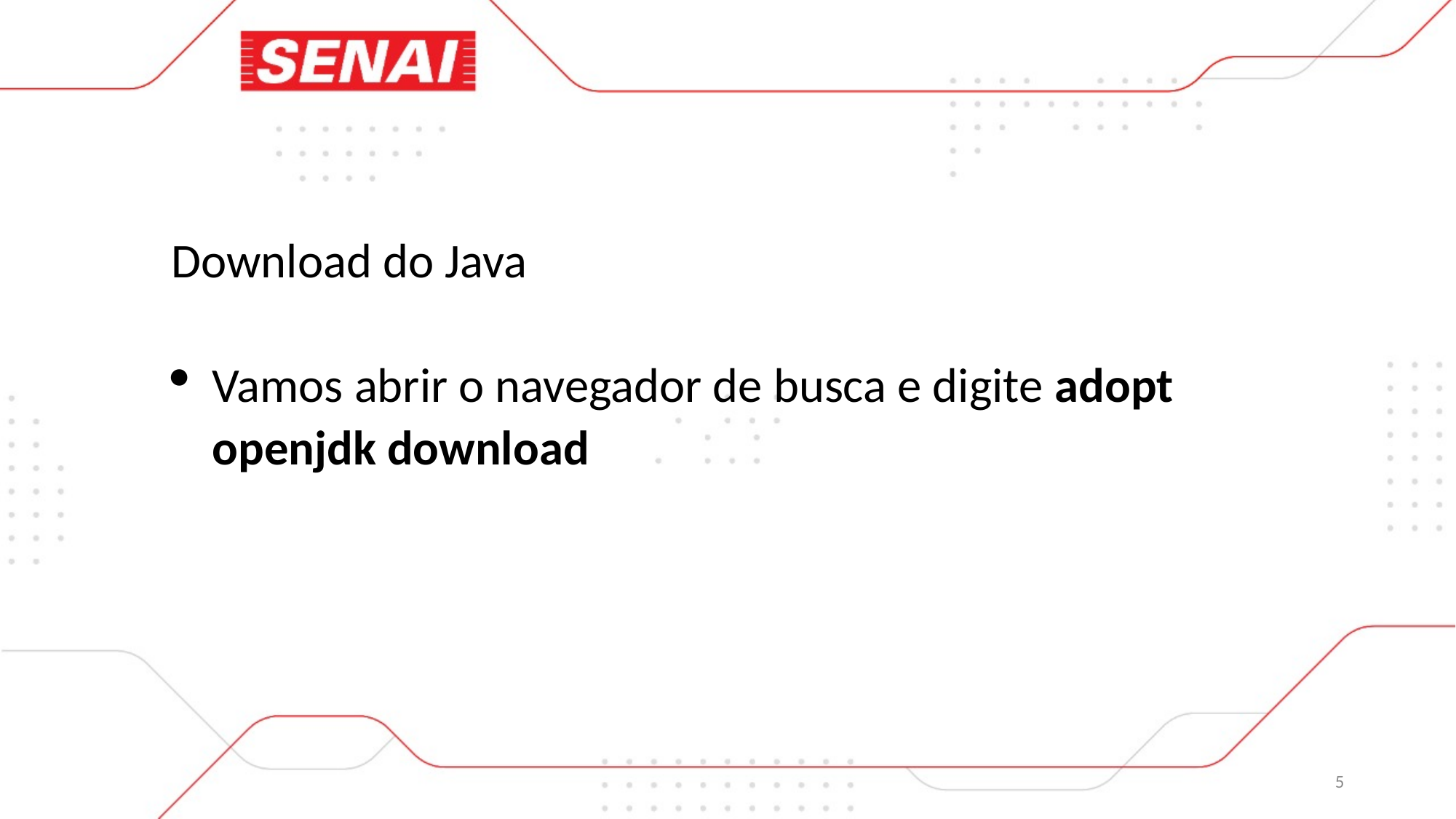

Download do Java

Vamos abrir o navegador de busca e digite adopt openjdk download

5